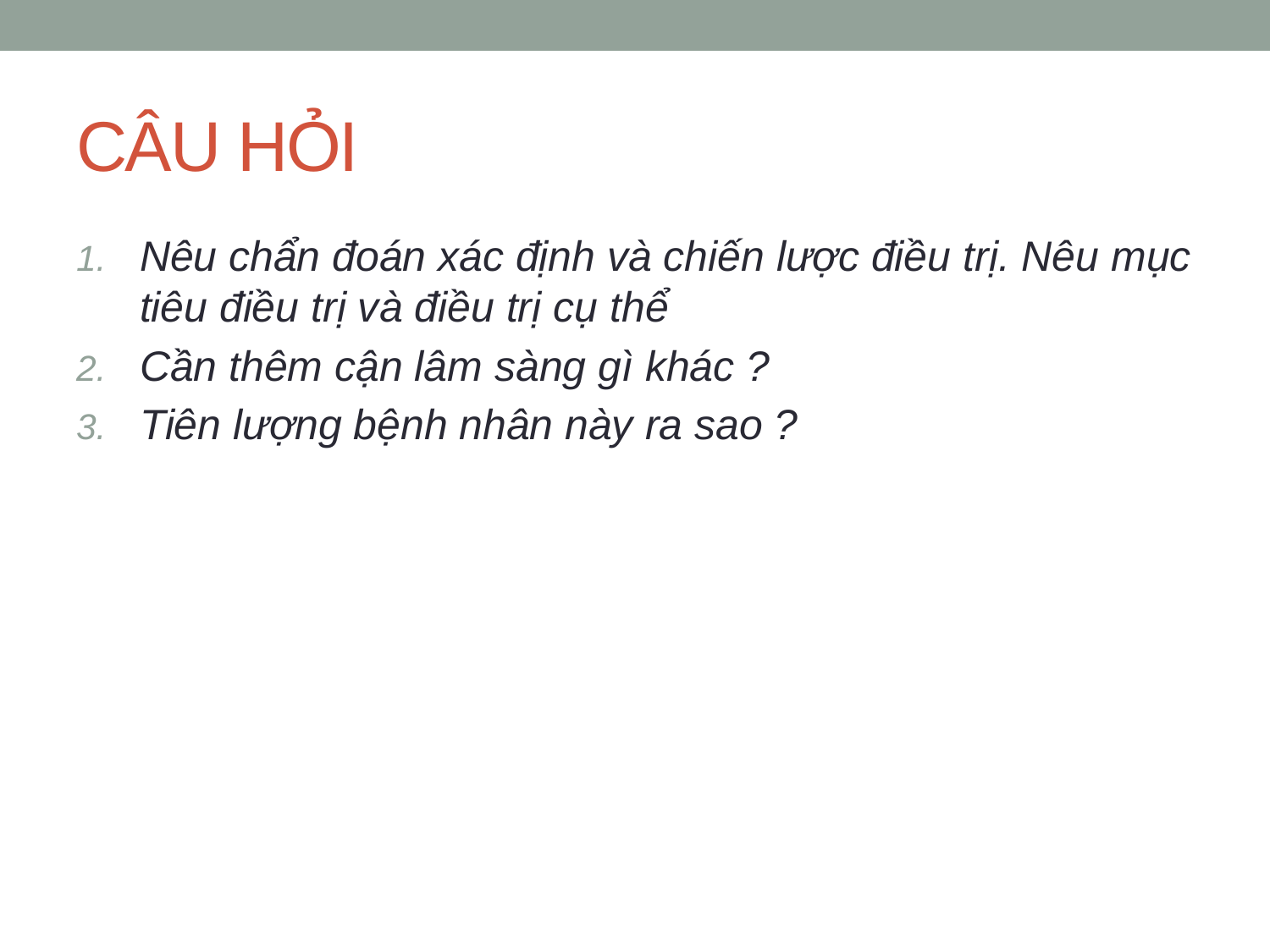

# CÂU HỎI
Nêu chẩn đoán xác định và chiến lược điều trị. Nêu mục tiêu điều trị và điều trị cụ thể
Cần thêm cận lâm sàng gì khác ?
Tiên lượng bệnh nhân này ra sao ?